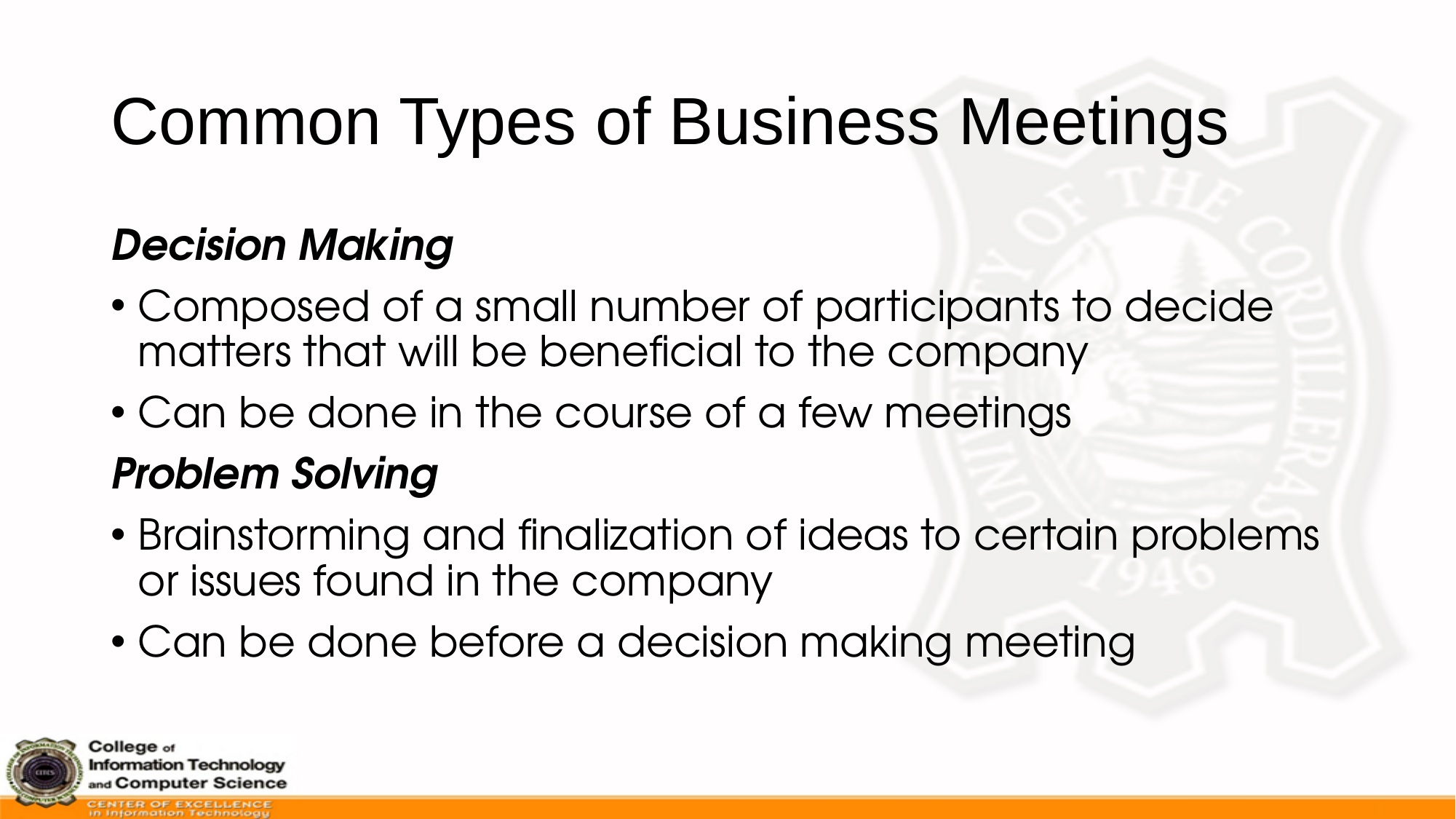

# Common Types of Business Meetings
Decision Making
Composed of a small number of participants to decide matters that will be beneficial to the company
Can be done in the course of a few meetings
Problem Solving
Brainstorming and finalization of ideas to certain problems or issues found in the company
Can be done before a decision making meeting